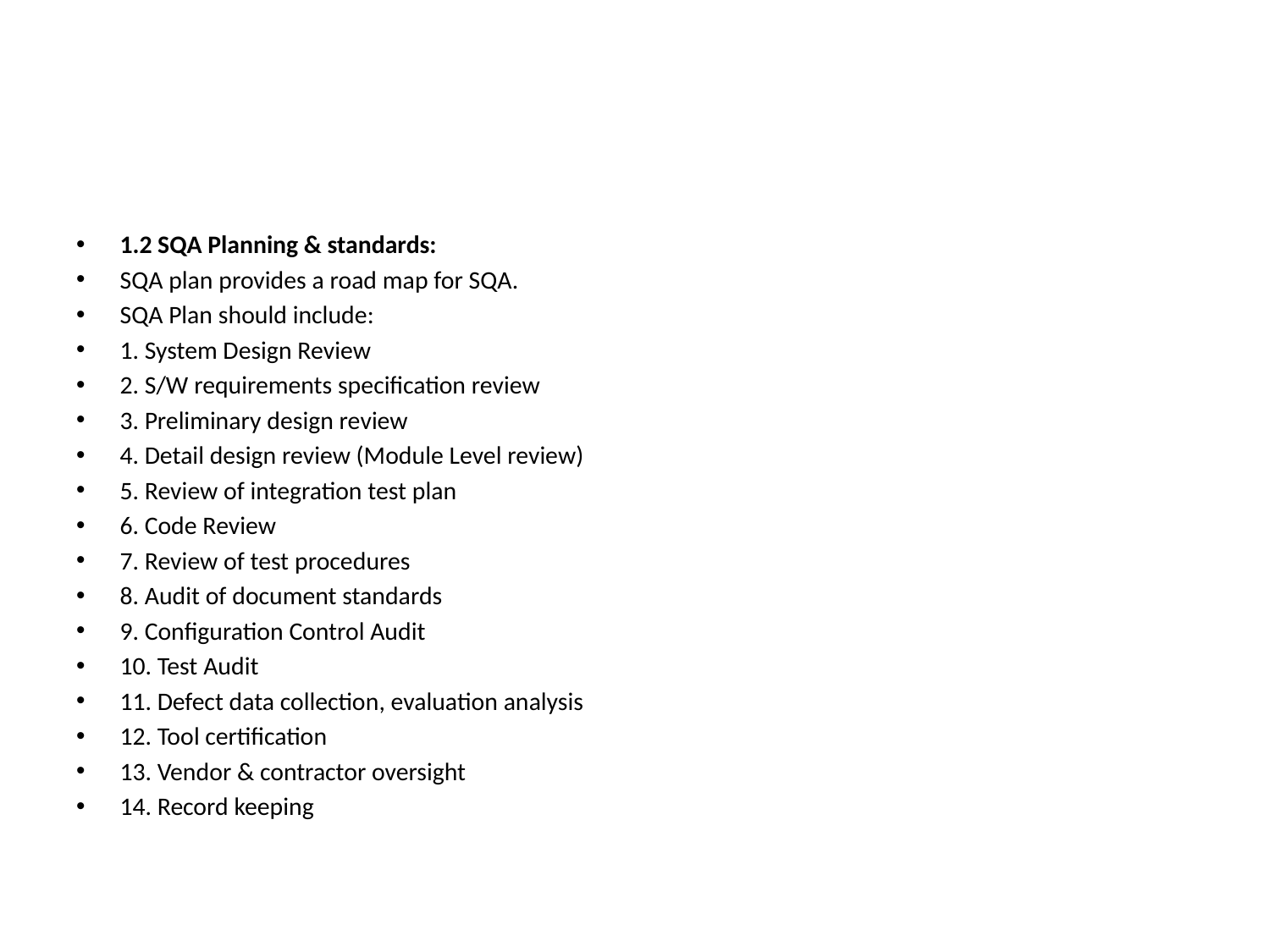

#
1.2 SQA Planning & standards:
SQA plan provides a road map for SQA.
SQA Plan should include:
1. System Design Review
2. S/W requirements specification review
3. Preliminary design review
4. Detail design review (Module Level review)
5. Review of integration test plan
6. Code Review
7. Review of test procedures
8. Audit of document standards
9. Configuration Control Audit
10. Test Audit
11. Defect data collection, evaluation analysis
12. Tool certification
13. Vendor & contractor oversight
14. Record keeping